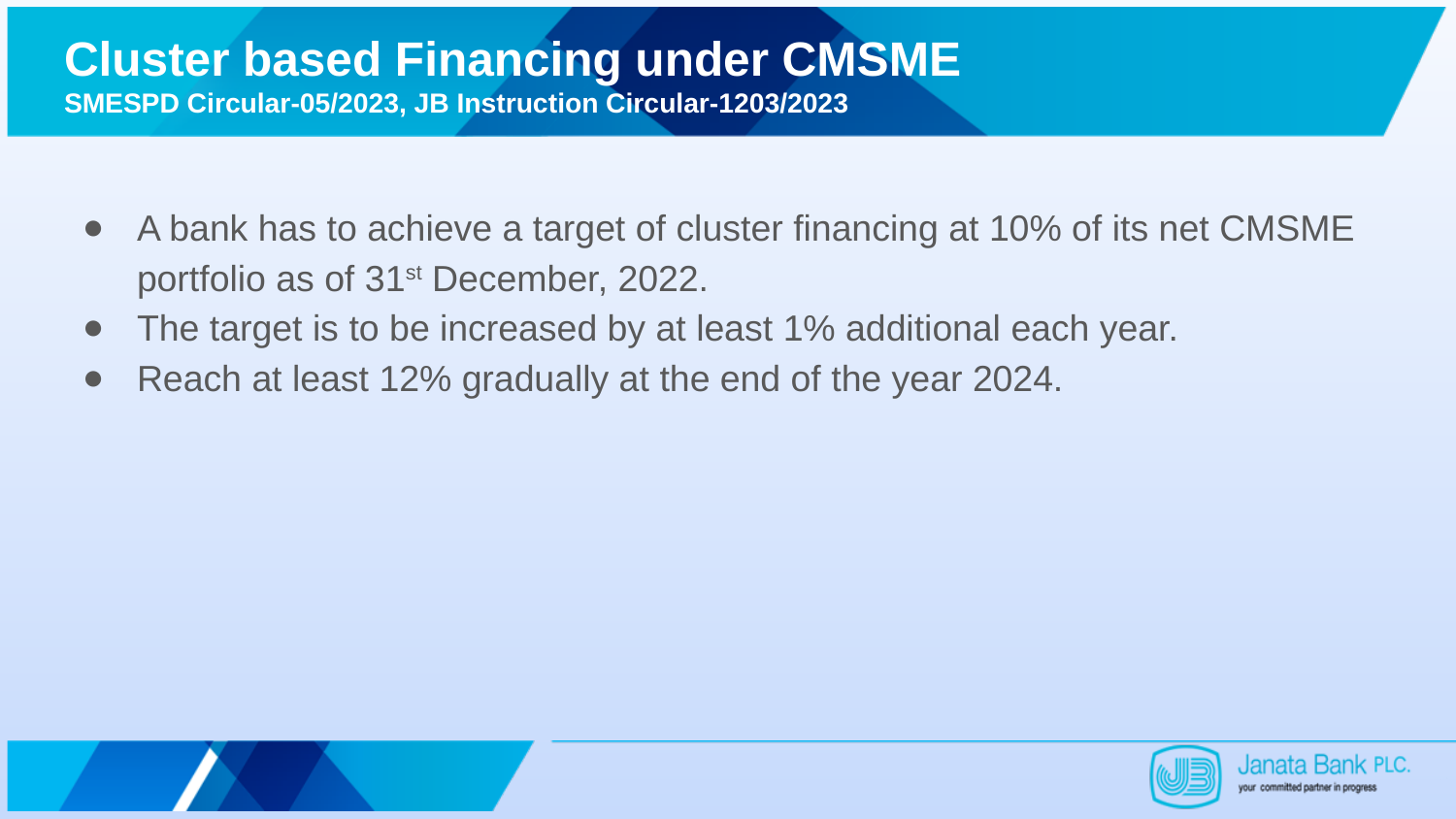

# Cluster based Financing under CMSME SMESPD Circular-05/2023, JB Instruction Circular-1203/2023
A bank has to achieve a target of cluster financing at 10% of its net CMSME portfolio as of 31st December, 2022.
The target is to be increased by at least 1% additional each year.
Reach at least 12% gradually at the end of the year 2024.